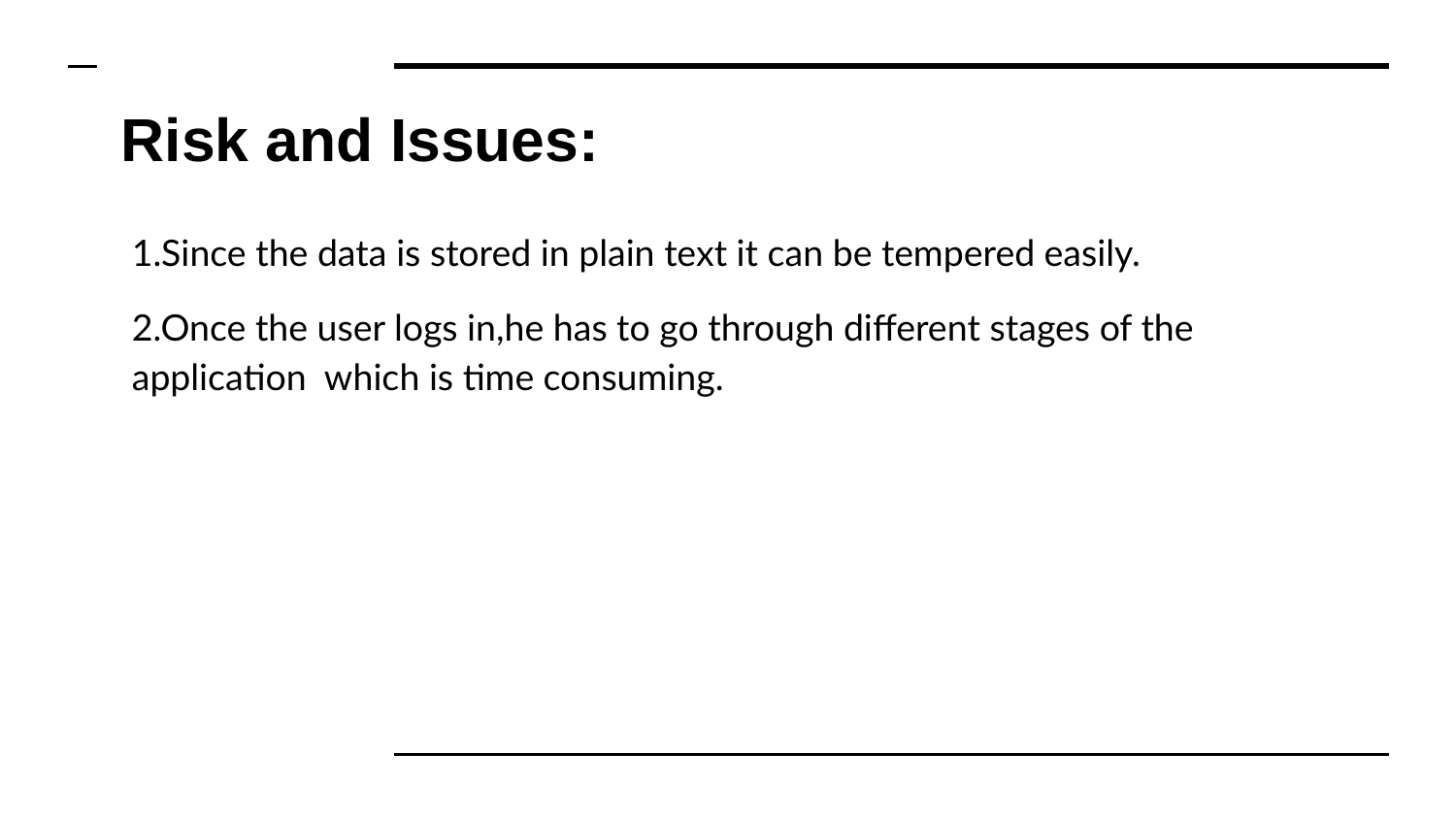

# Risk and Issues:
1.Since the data is stored in plain text it can be tempered easily.
2.Once the user logs in,he has to go through different stages of the application  which is time consuming.